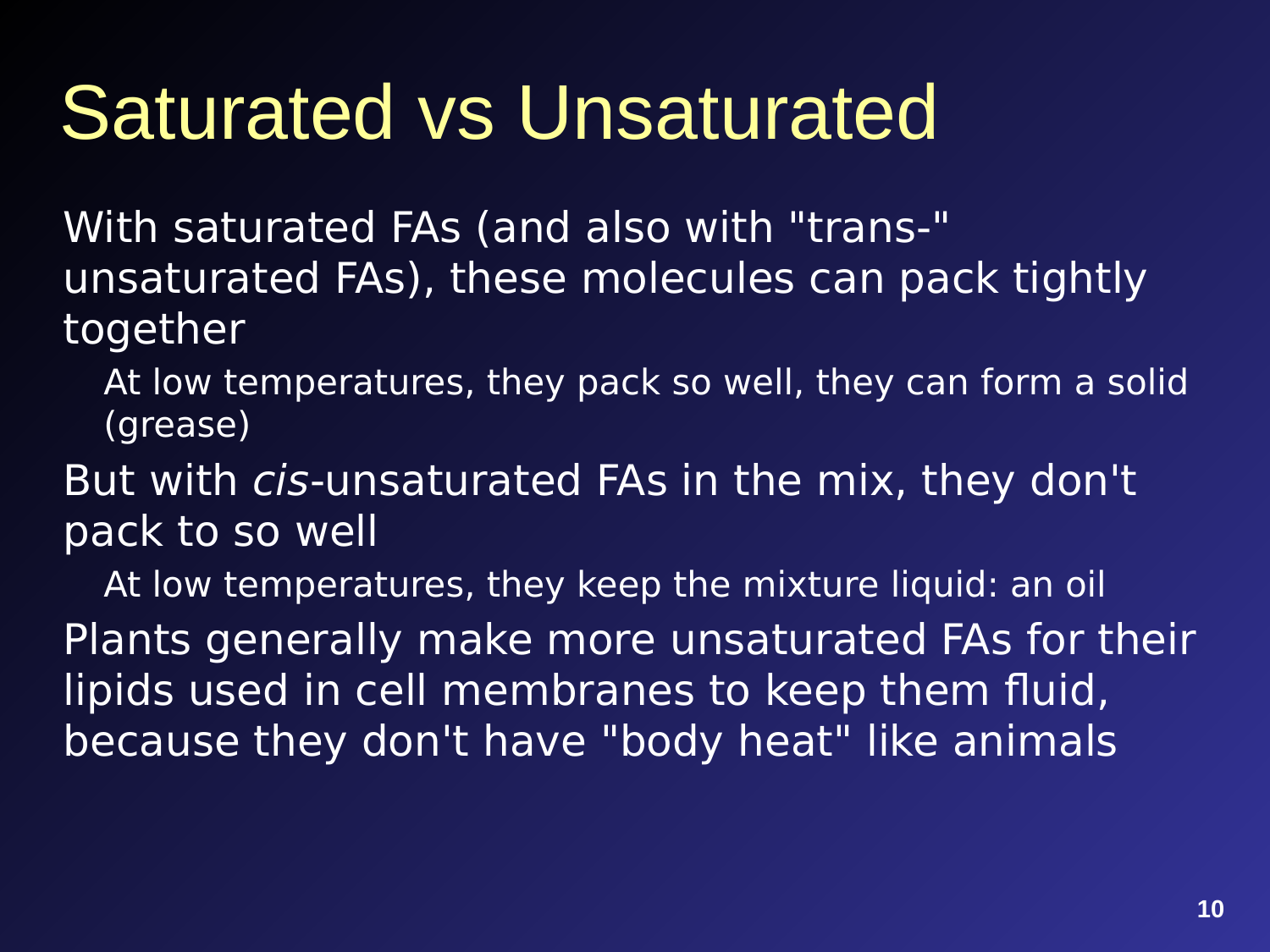

# Saturated vs Unsaturated
With saturated FAs (and also with "trans-" unsaturated FAs), these molecules can pack tightly together
At low temperatures, they pack so well, they can form a solid (grease)
But with cis-unsaturated FAs in the mix, they don't pack to so well
At low temperatures, they keep the mixture liquid: an oil
Plants generally make more unsaturated FAs for their lipids used in cell membranes to keep them fluid, because they don't have "body heat" like animals
10